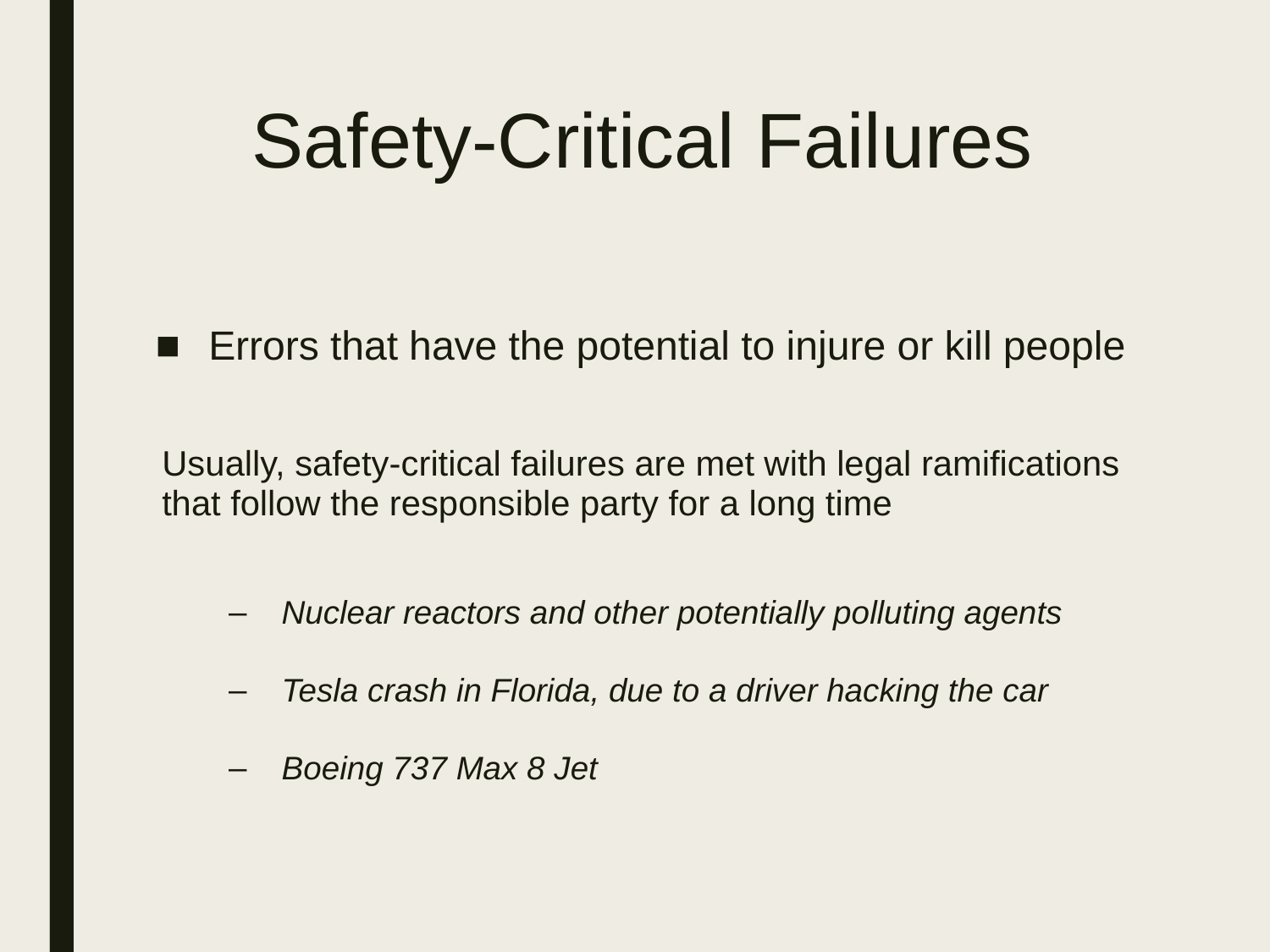

# Safety-Critical Failures
Errors that have the potential to injure or kill people

Usually, safety-critical failures are met with legal ramifications that follow the responsible party for a long time

Nuclear reactors and other potentially polluting agents

Tesla crash in Florida, due to a driver hacking the car

Boeing 737 Max 8 Jet